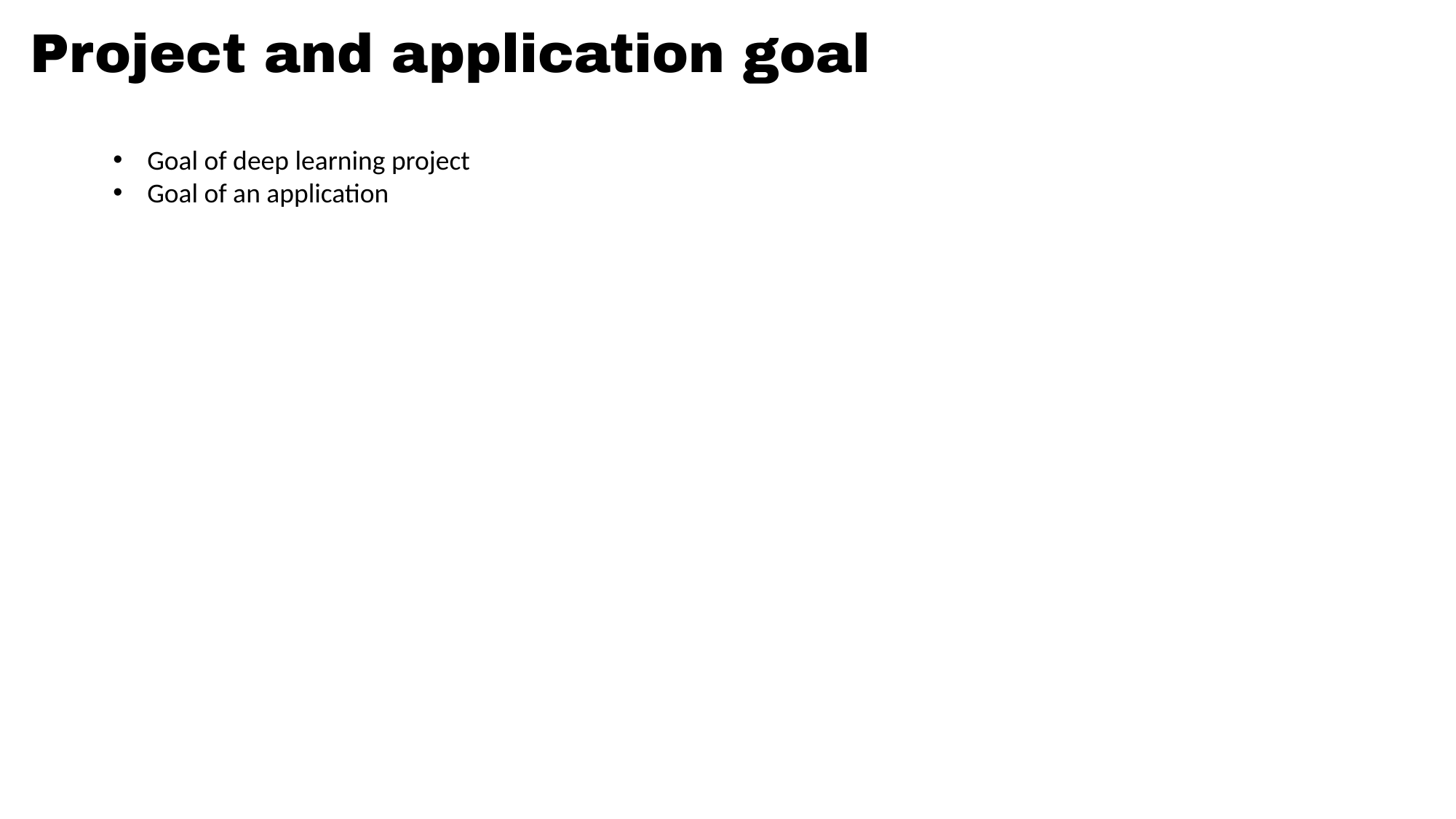

Project and application goal
Goal of deep learning project
Goal of an application